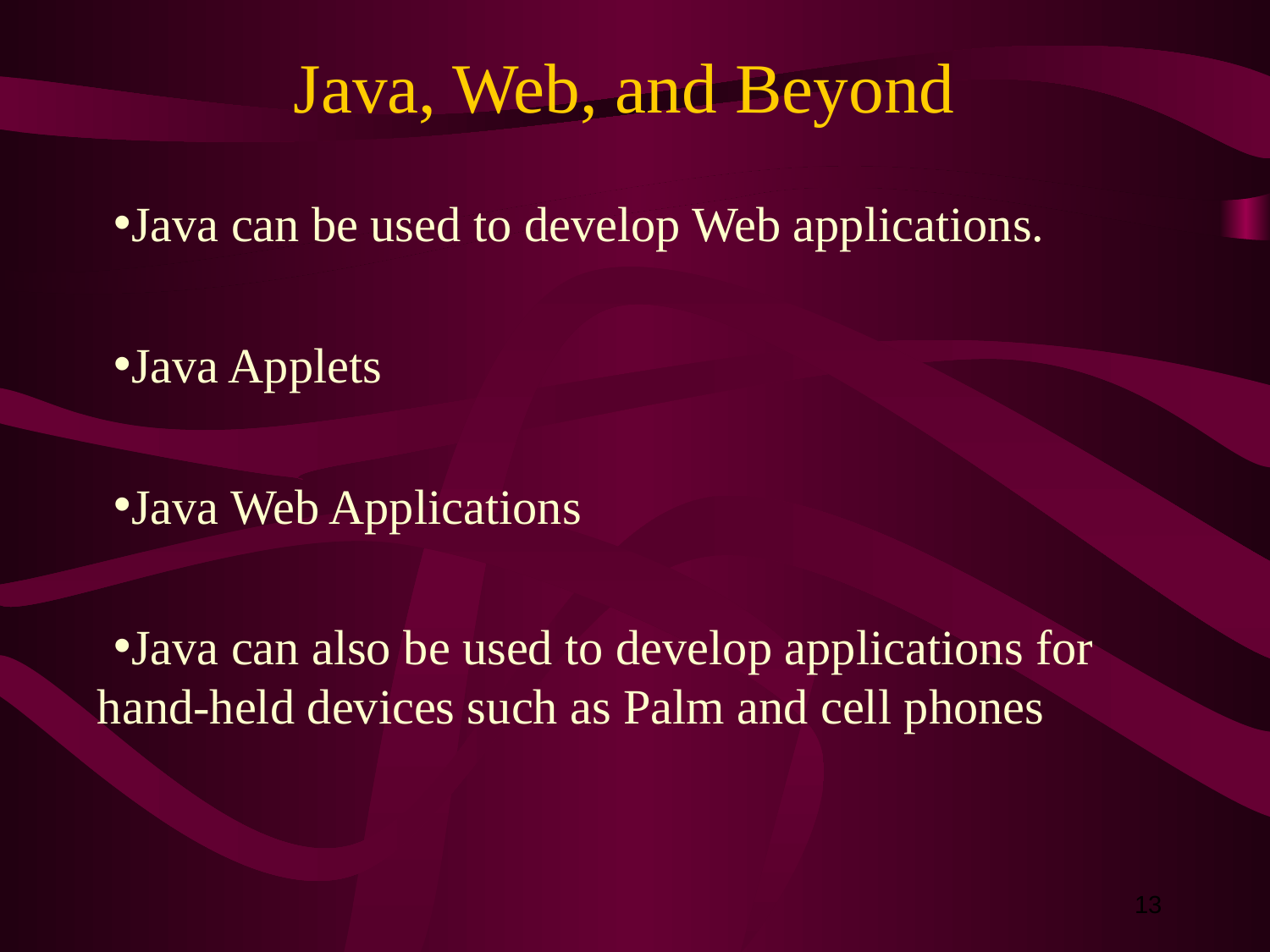

# Java, Web, and Beyond
Java can be used to develop Web applications.

Java Applets

Java Web Applications

Java can also be used to develop applications for hand-held devices such as Palm and cell phones
13